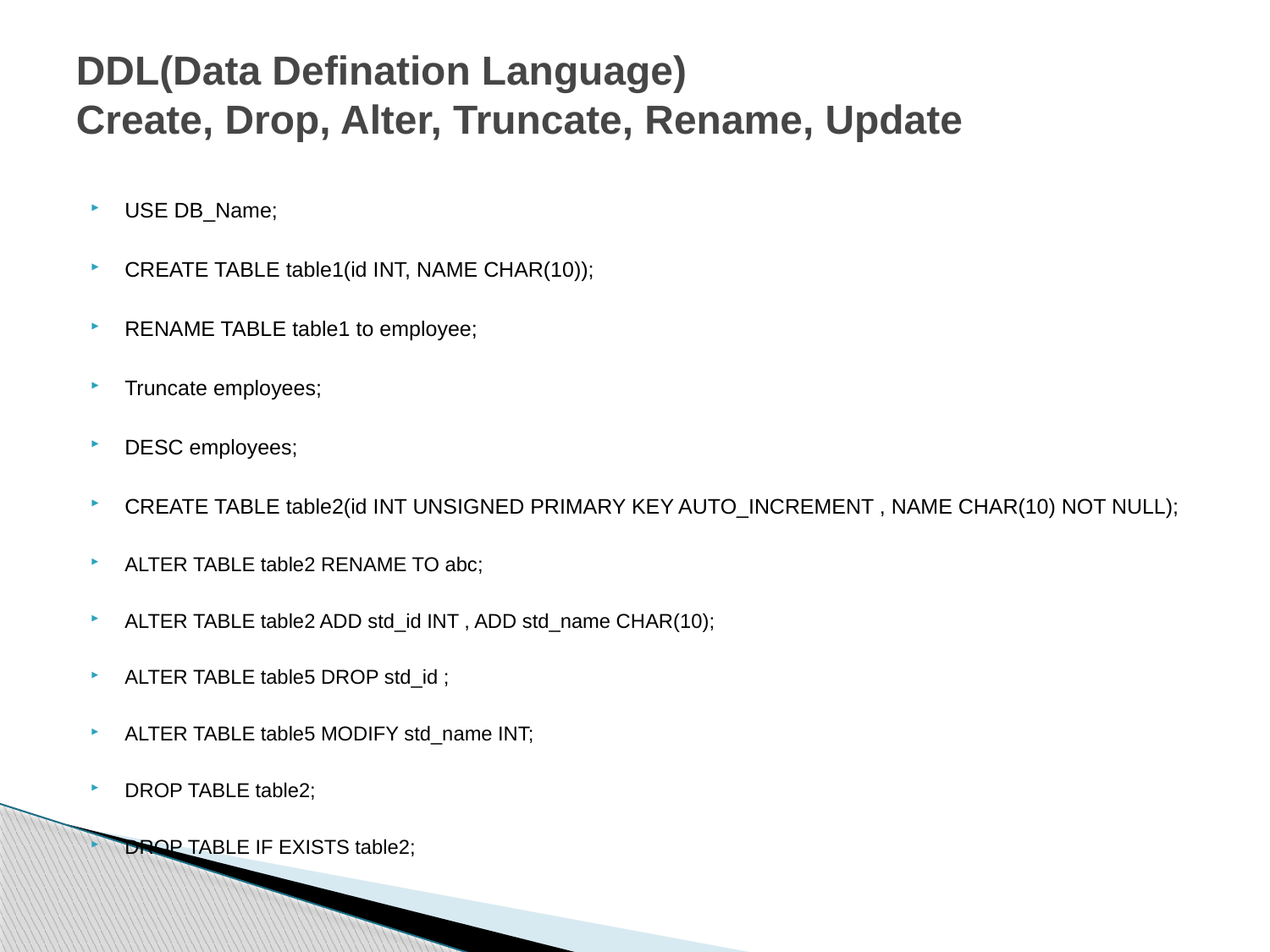

# DDL(Data Defination Language) Create, Drop, Alter, Truncate, Rename, Update
USE DB_Name;

CREATE TABLE table1(id INT, NAME CHAR(10));

RENAME TABLE table1 to employee;

Truncate employees;

DESC employees;

CREATE TABLE table2(id INT UNSIGNED PRIMARY KEY AUTO_INCREMENT , NAME CHAR(10) NOT NULL);

ALTER TABLE table2 RENAME TO abc;

ALTER TABLE table2 ADD std_id INT , ADD std_name CHAR(10);

ALTER TABLE table5 DROP std_id ;

ALTER TABLE table5 MODIFY std_name INT;

DROP TABLE table2;

DROP TABLE IF EXISTS table2;